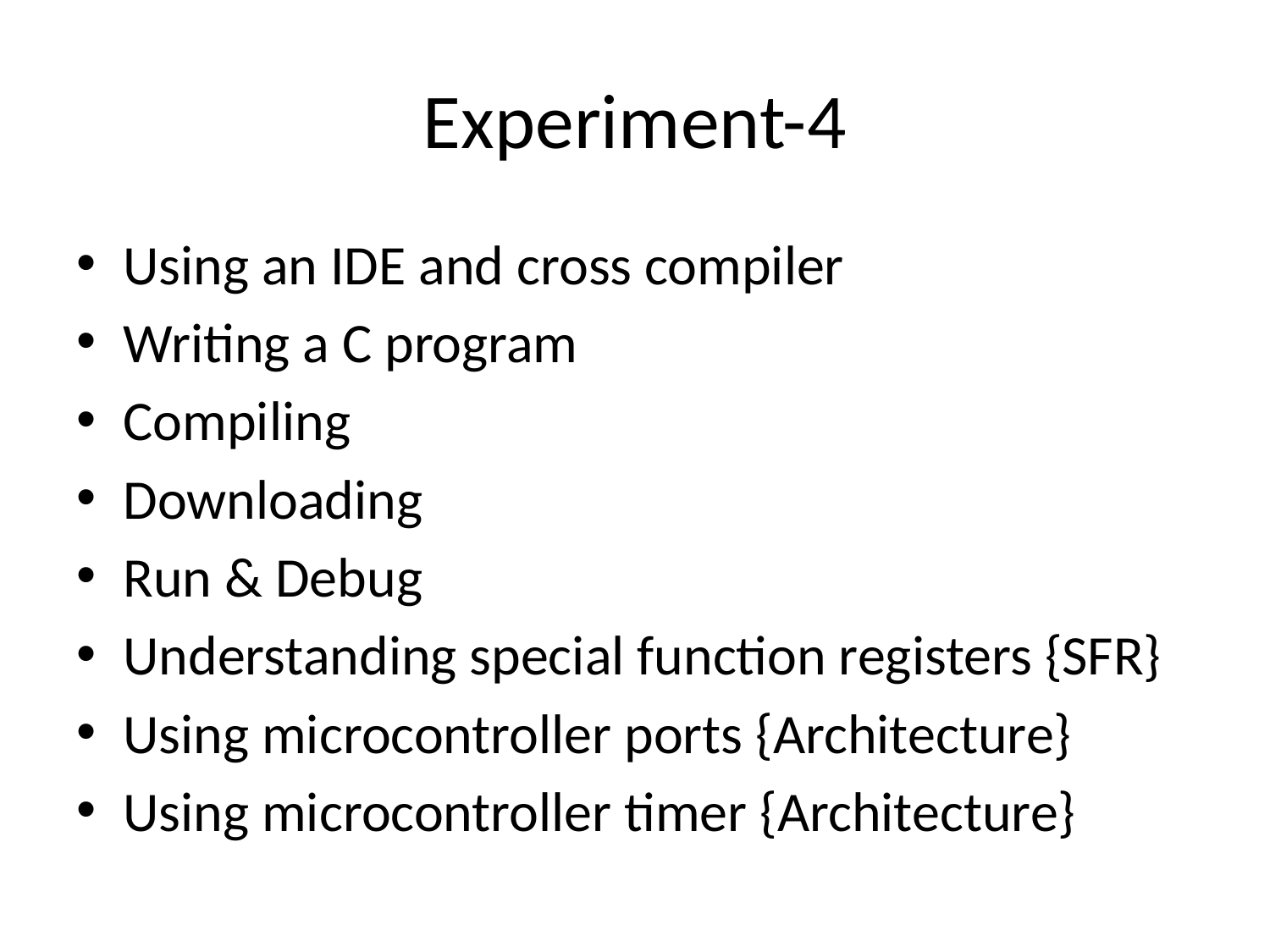

# Experiment-4
Using an IDE and cross compiler
Writing a C program
Compiling
Downloading
Run & Debug
Understanding special function registers {SFR}
Using microcontroller ports {Architecture}
Using microcontroller timer {Architecture}